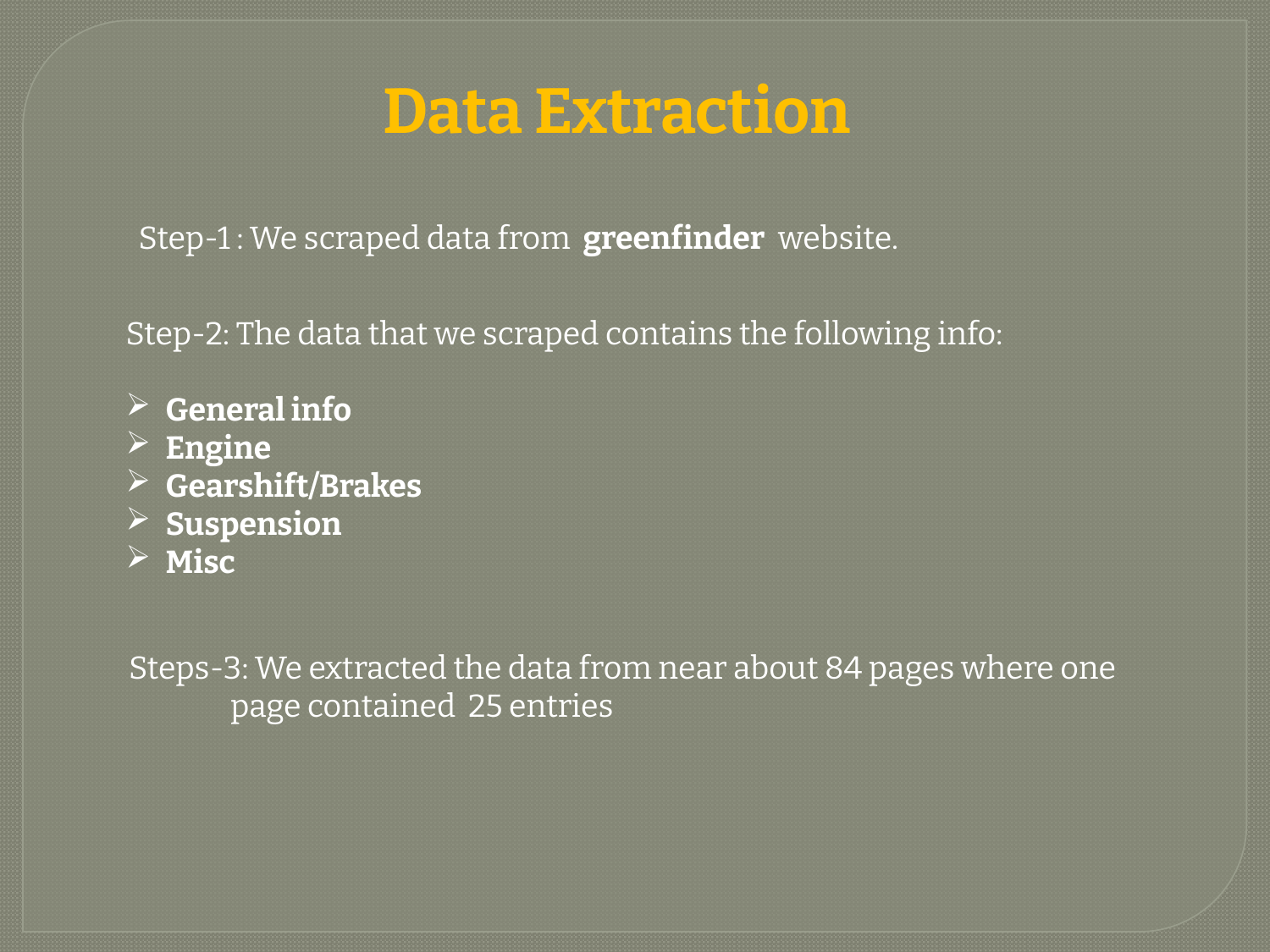

Data Extraction
Step-1 : We scraped data from  greenfinder  website.
Step-2: The data that we scraped contains the following info:

General info
Engine
Gearshift/Brakes
Suspension
Misc
Steps-3: We extracted the data from near about 84 pages where one
                page contained  25 entries